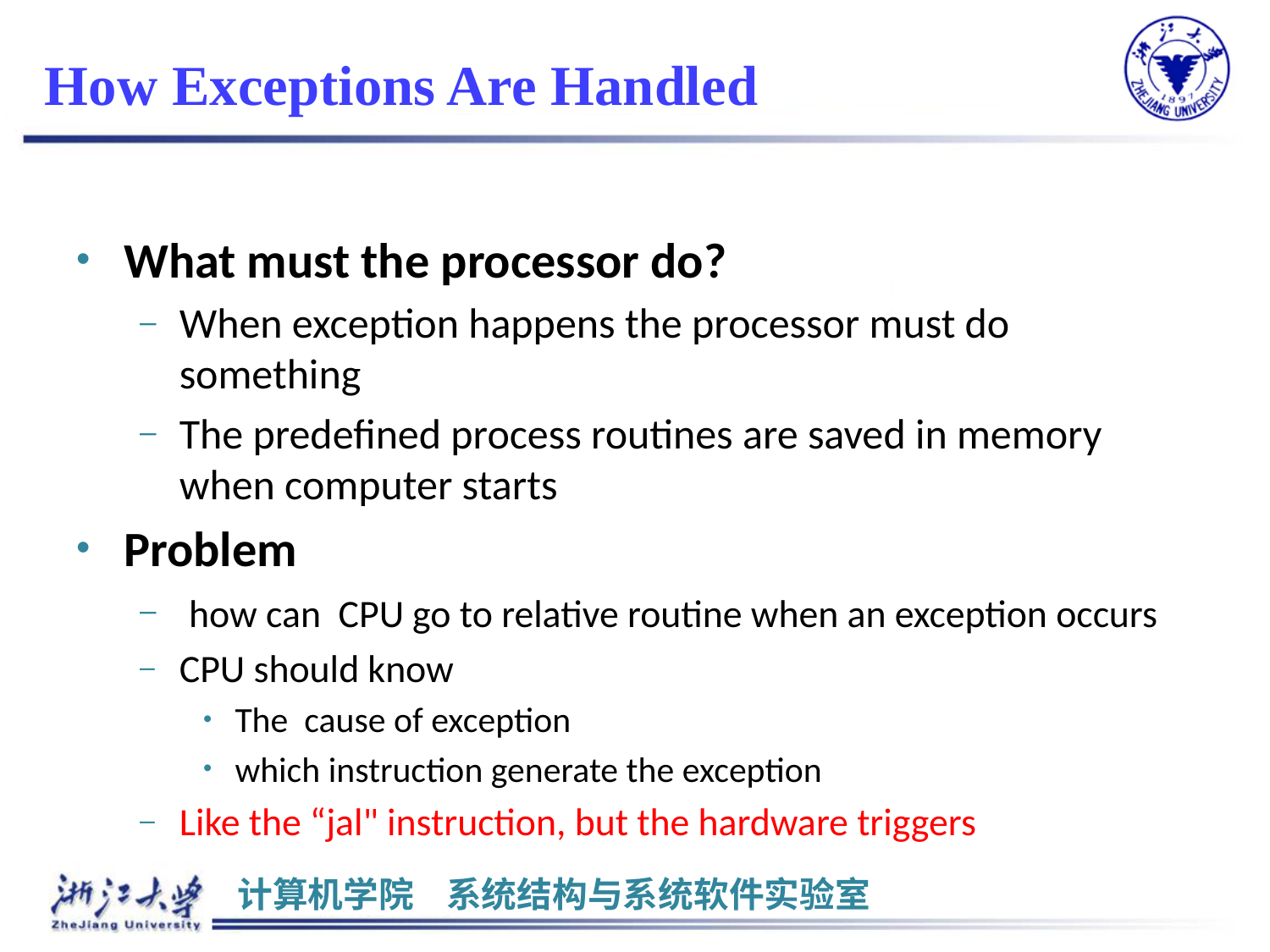

# How Exceptions Are Handled
What must the processor do?
When exception happens the processor must do something
The predefined process routines are saved in memory when computer starts
Problem
 how can  CPU go to relative routine when an exception occurs
CPU should know
The  cause of exception
which instruction generate the exception
Like the “jal" instruction, but the hardware triggers